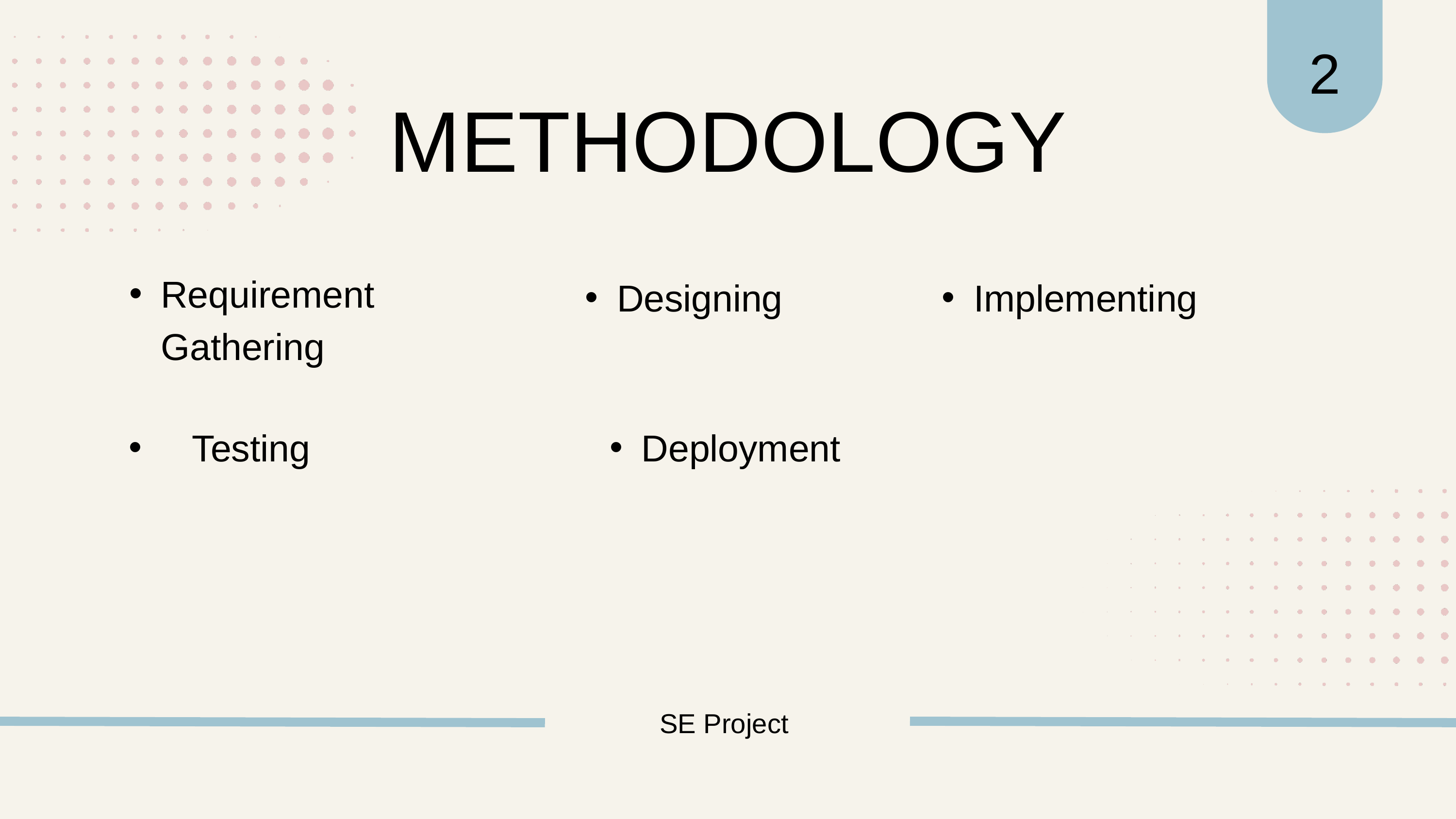

2

METHODOLOGY
Requirement Gathering
Designing
Implementing
   Testing
Deployment

SE Project